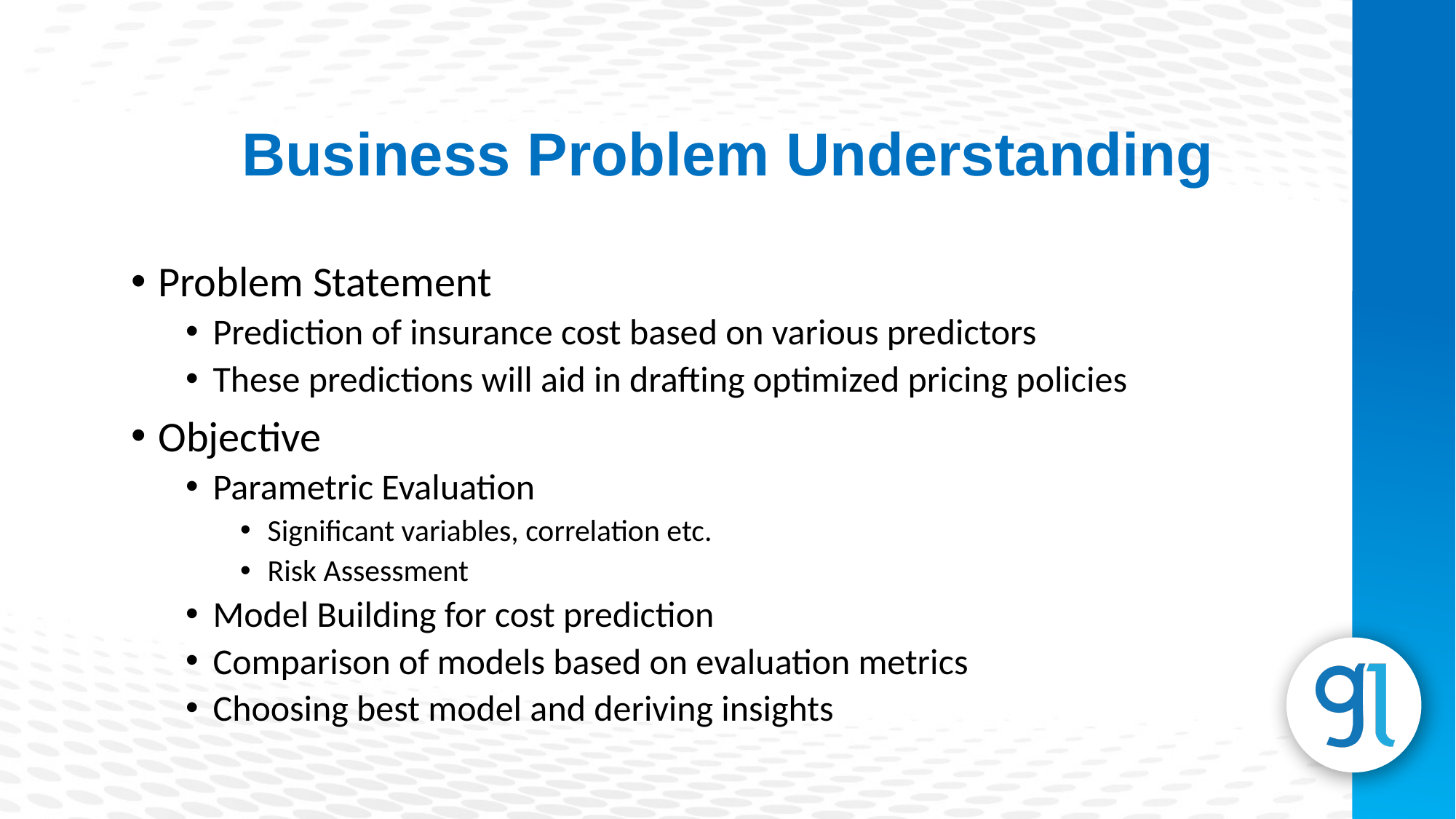

Business Problem Understanding
Problem Statement
Prediction of insurance cost based on various predictors
These predictions will aid in drafting optimized pricing policies
Objective
Parametric Evaluation
Significant variables, correlation etc.
Risk Assessment
Model Building for cost prediction
Comparison of models based on evaluation metrics
Choosing best model and deriving insights